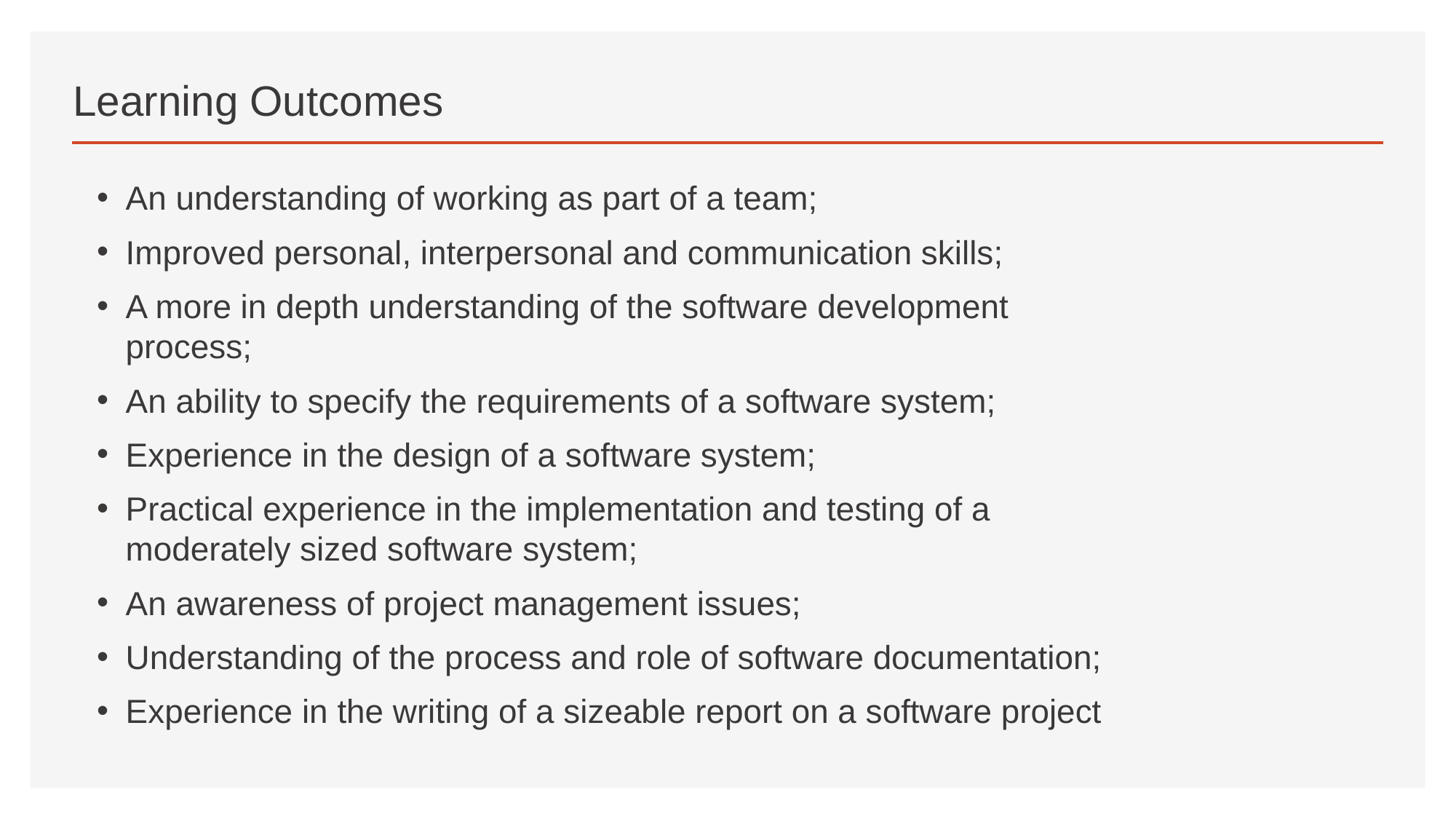

# Learning Outcomes
An understanding of working as part of a team;
Improved personal, interpersonal and communication skills;
A more in depth understanding of the software development process;
An ability to specify the requirements of a software system;
Experience in the design of a software system;
Practical experience in the implementation and testing of a moderately sized software system;
An awareness of project management issues;
Understanding of the process and role of software documentation;
Experience in the writing of a sizeable report on a software project